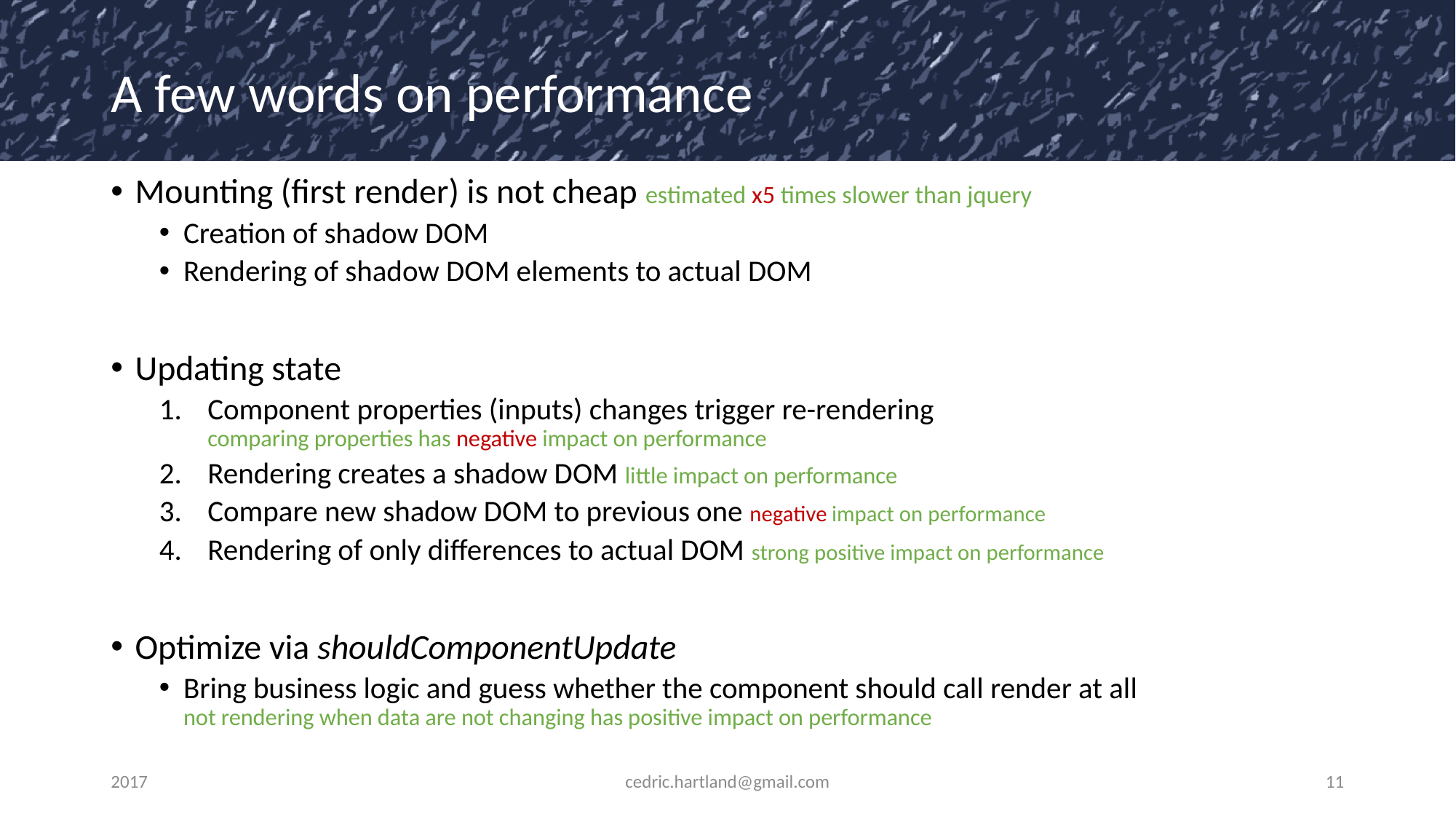

# A few words on performance
Mounting (first render) is not cheap estimated x5 times slower than jquery
Creation of shadow DOM
Rendering of shadow DOM elements to actual DOM

Updating state
Component properties (inputs) changes trigger re-rendering
comparing properties has negative impact on performance
Rendering creates a shadow DOM little impact on performance
Compare new shadow DOM to previous one negative impact on performance
Rendering of only differences to actual DOM strong positive impact on performance

Optimize via shouldComponentUpdate
Bring business logic and guess whether the component should call render at all
not rendering when data are not changing has positive impact on performance
2017
cedric.hartland@gmail.com
11